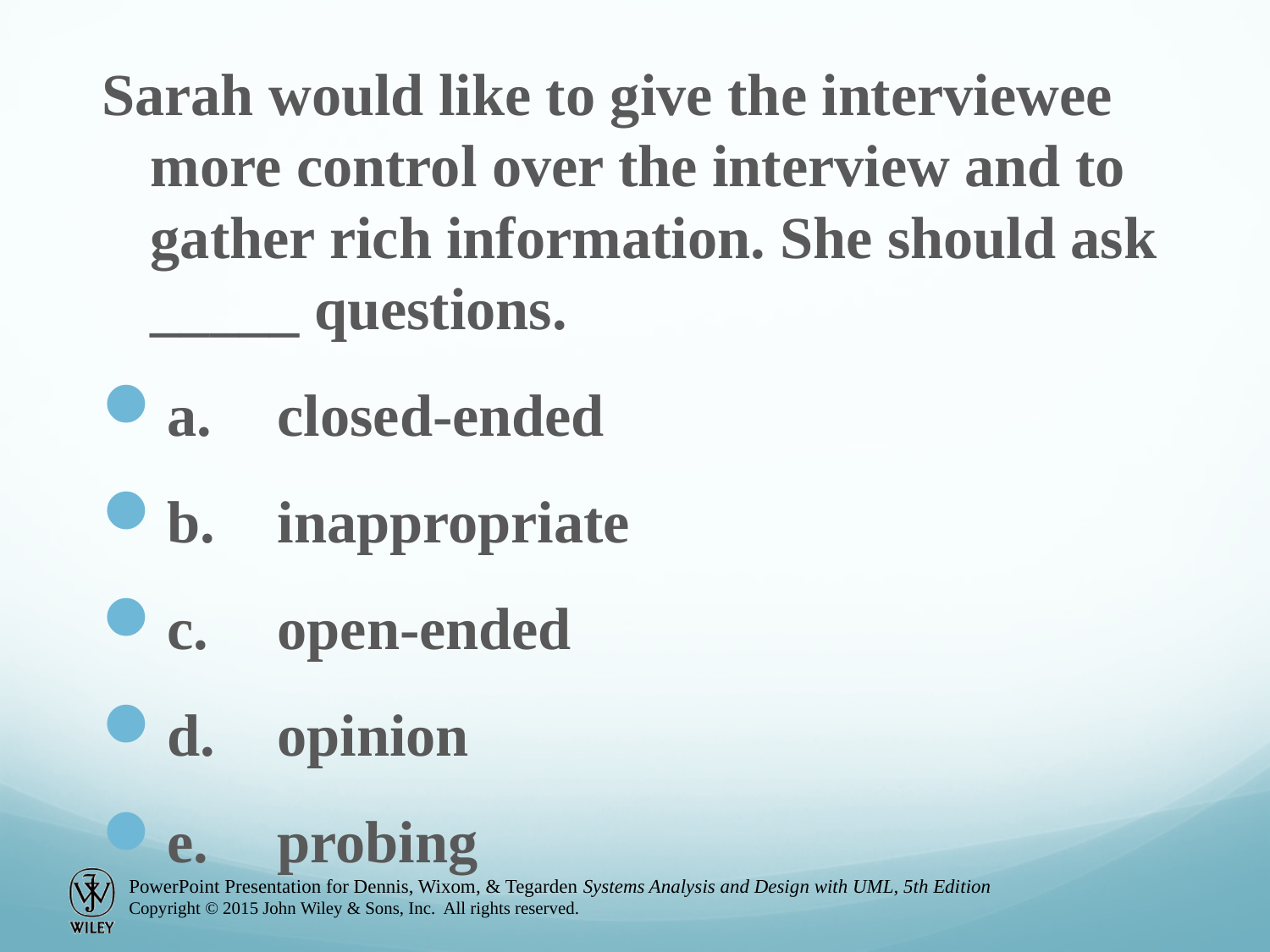

Sarah would like to give the interviewee more control over the interview and to gather rich information. She should ask _____ questions.
a.	closed-ended
b.	inappropriate
c.	open-ended
d.	opinion
e.	probing